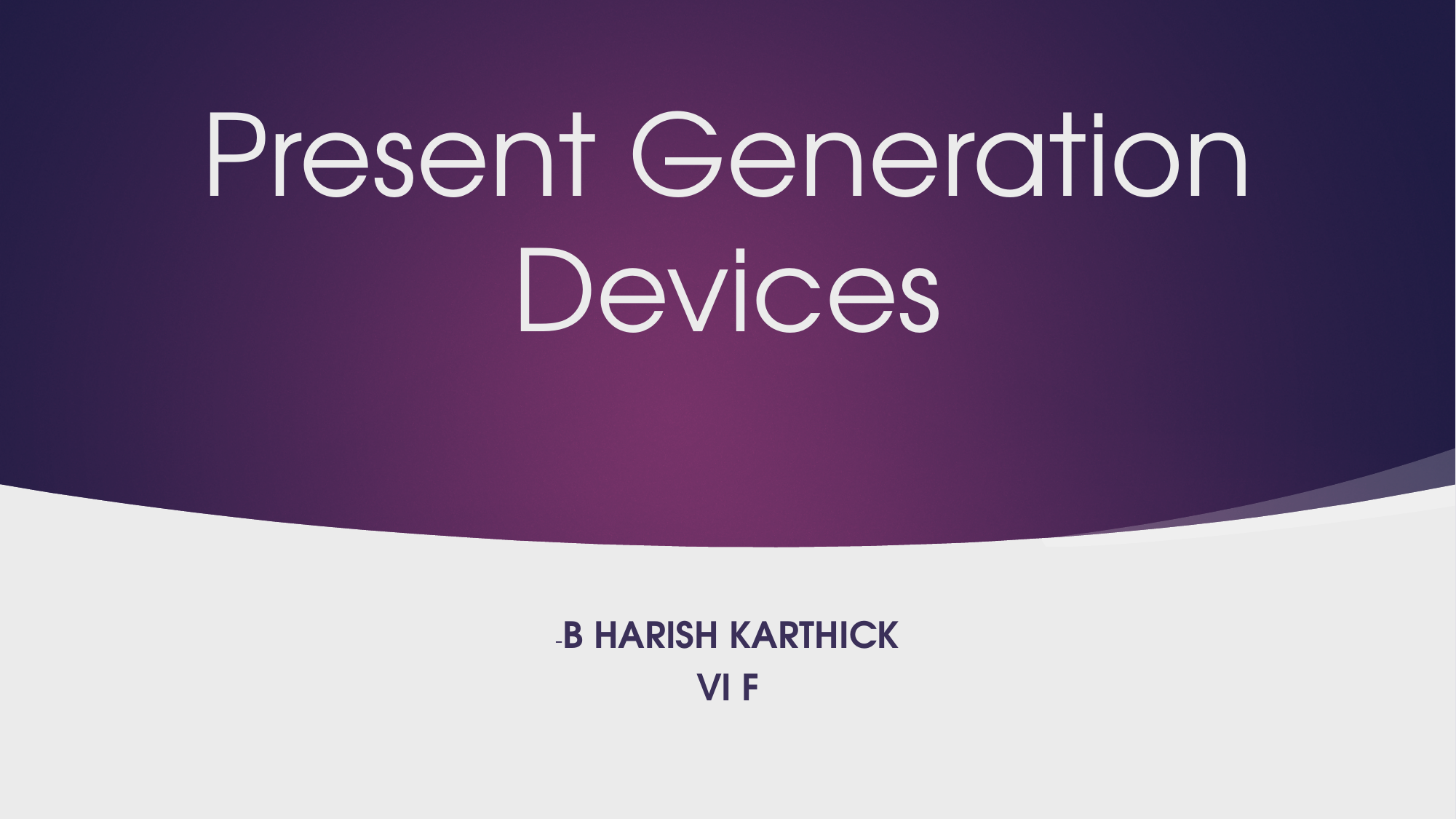

# Present Generation Devices

-B Harish Karthick
VI F